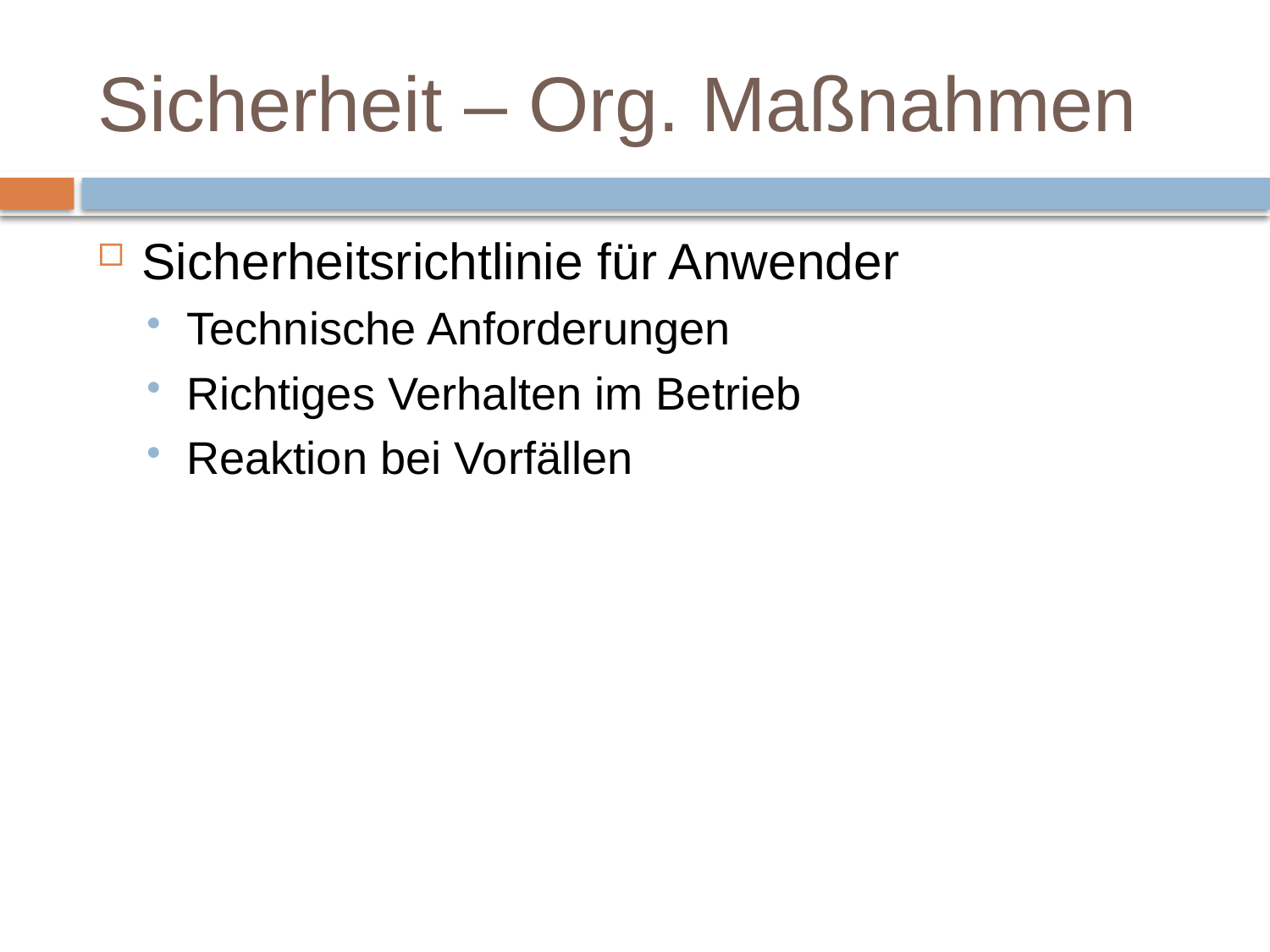

# Sicherheit – Org. Maßnahmen
Sicherheitsrichtlinie für Anwender
Technische Anforderungen
Richtiges Verhalten im Betrieb
Reaktion bei Vorfällen